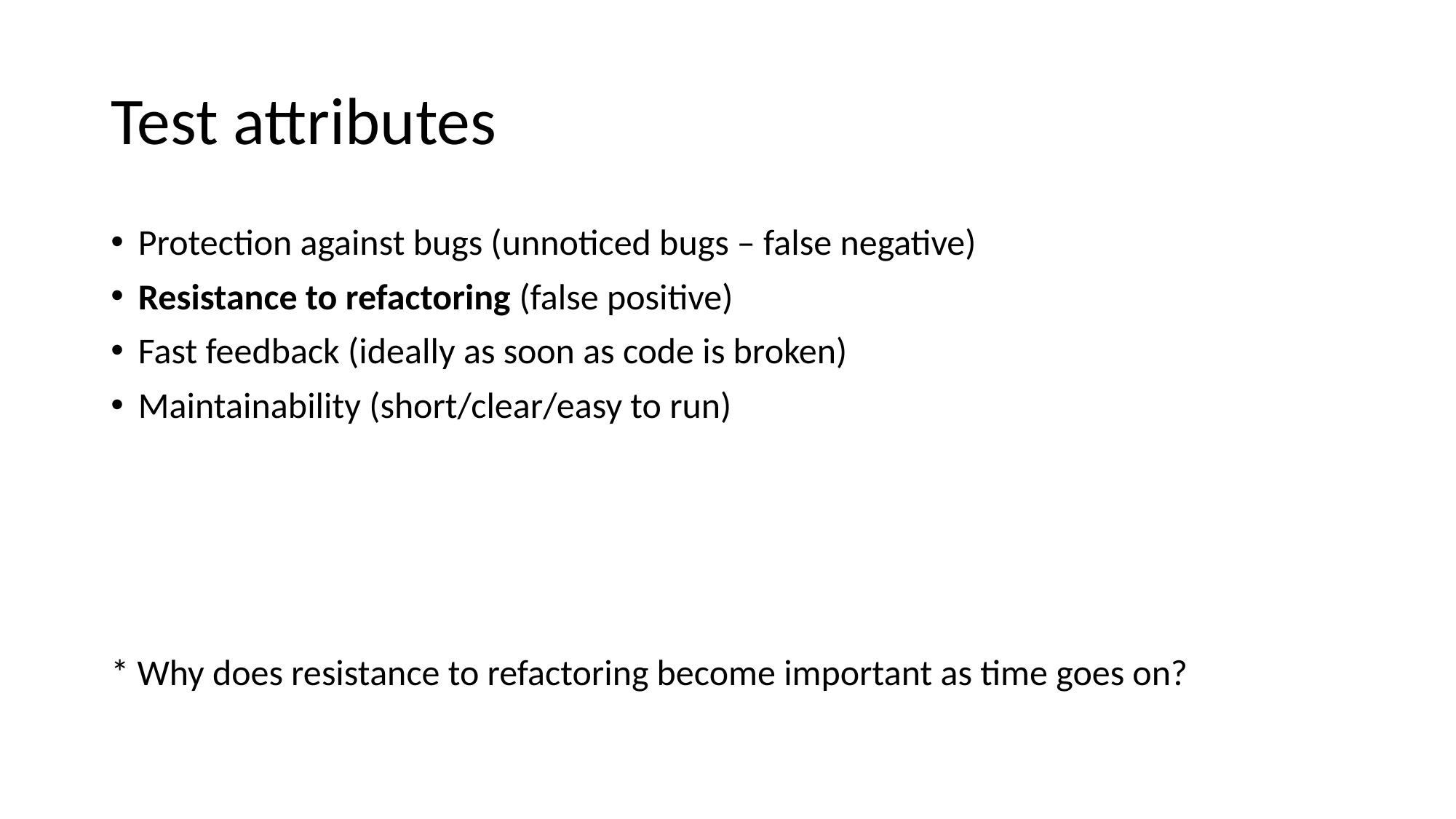

# Test attributes
Protection against bugs (unnoticed bugs – false negative)
Resistance to refactoring (false positive)
Fast feedback (ideally as soon as code is broken)
Maintainability (short/clear/easy to run)
* Why does resistance to refactoring become important as time goes on?